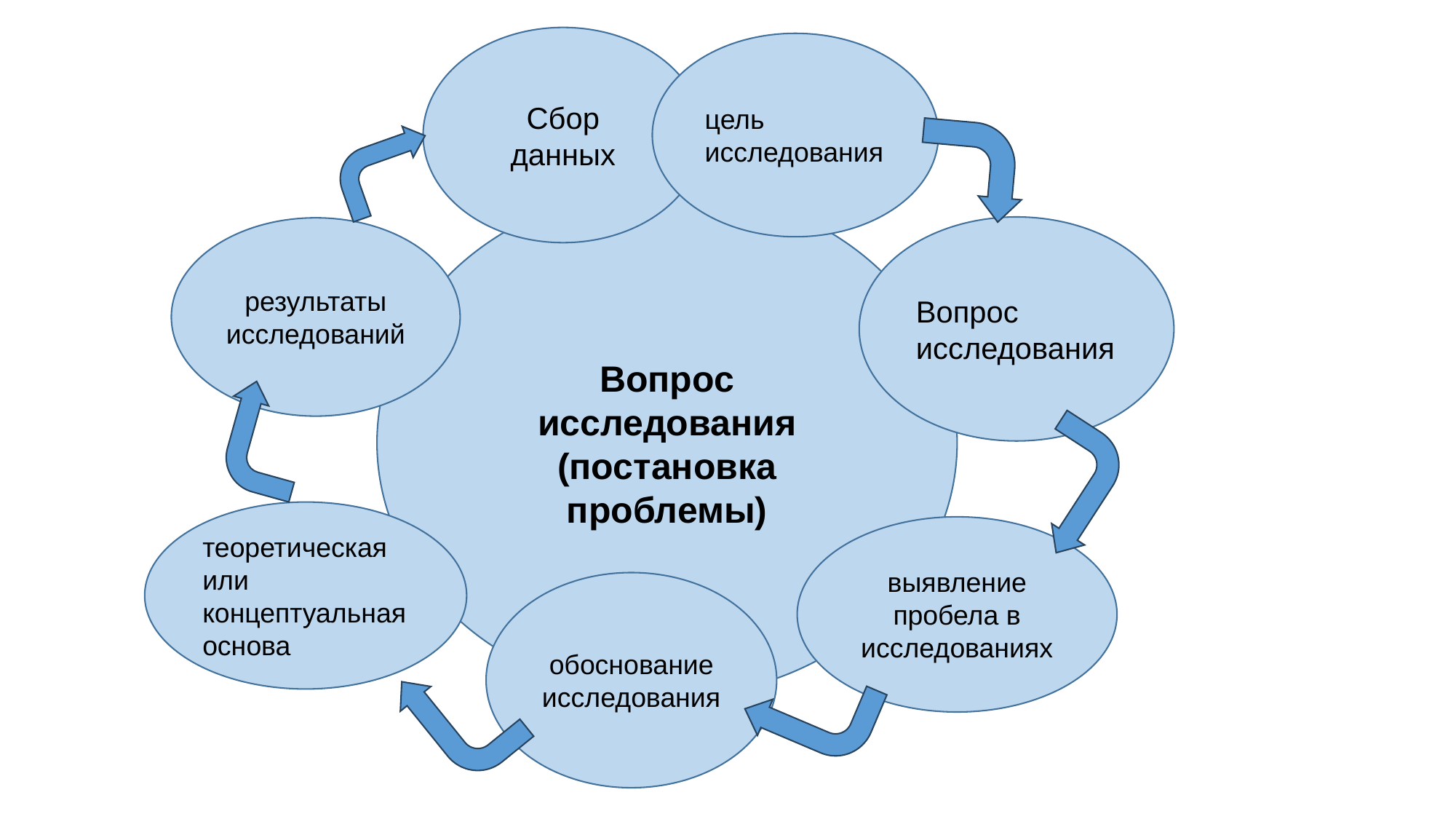

Сбор данных
цель исследования

Вопрос исследования (постановка проблемы)
Вопрос исследования
результаты исследований

теоретическая или концептуальная основа
выявление пробела в исследованиях
обоснование исследования